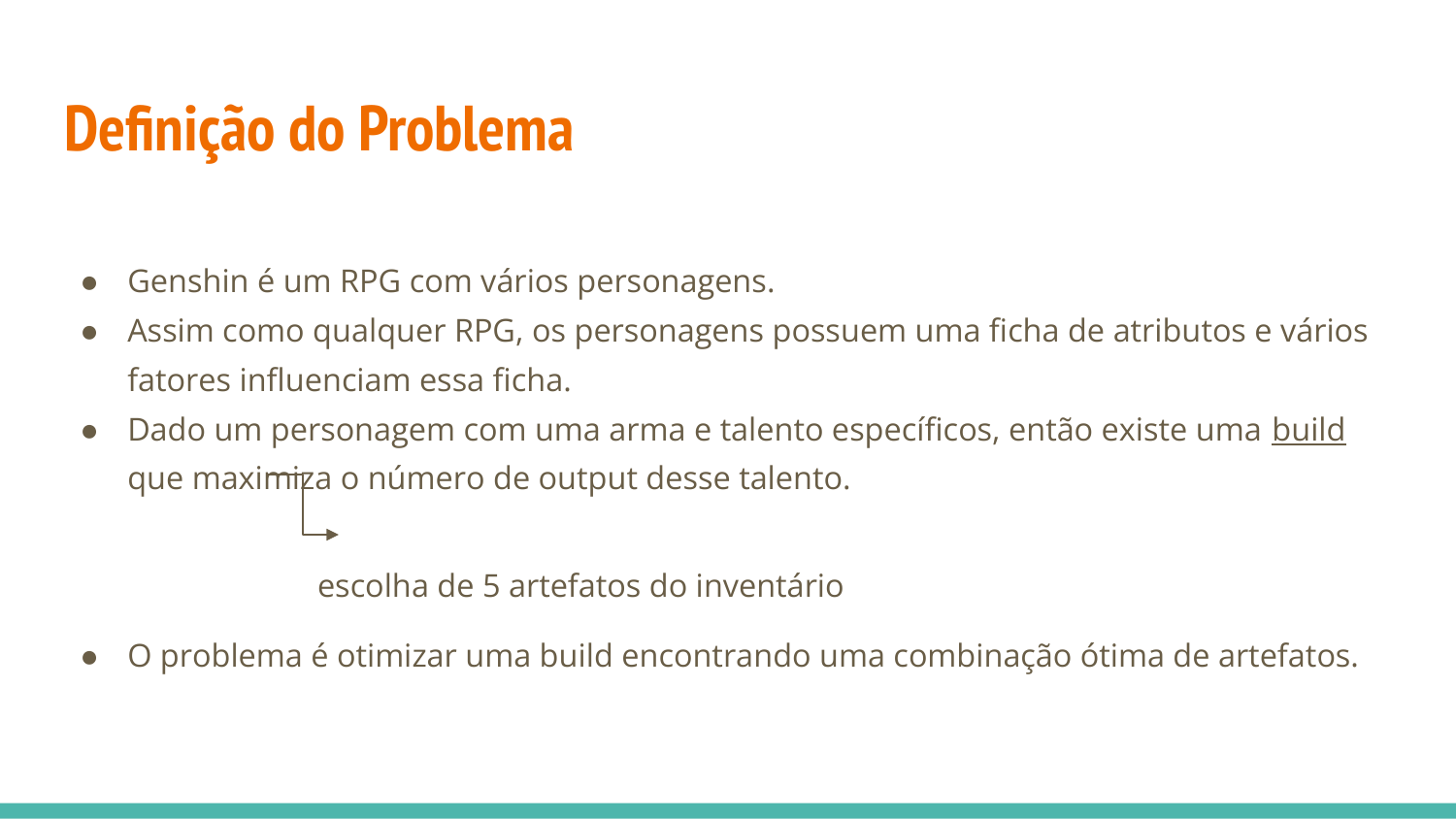

# Definição do Problema
Genshin é um RPG com vários personagens.
Assim como qualquer RPG, os personagens possuem uma ficha de atributos e vários fatores influenciam essa ficha.
Dado um personagem com uma arma e talento específicos, então existe uma build que maximiza o número de output desse talento.
escolha de 5 artefatos do inventário
O problema é otimizar uma build encontrando uma combinação ótima de artefatos.